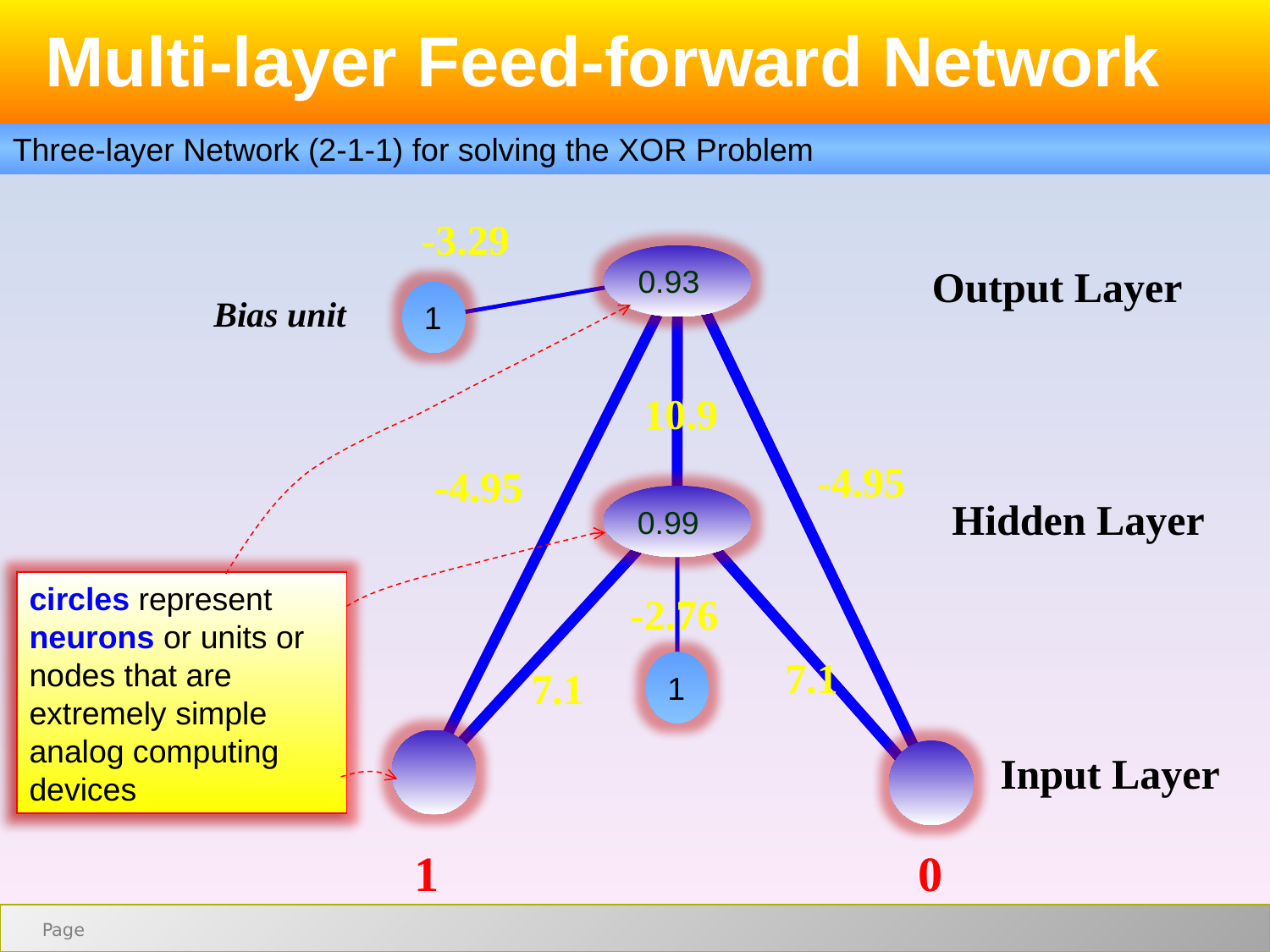

Multi-layer Feed-forward Network
Three-layer Network (2-1-1) for solving the XOR Problem
-3.29
0.93
Output Layer
1

Bias unit

10.9
-4.95
-4.95
0.99
Hidden Layer

circles represent neurons or units or nodes that are extremely simple analog computing devices
-2.76
1
7.1
7.1

Input Layer

1                                       0